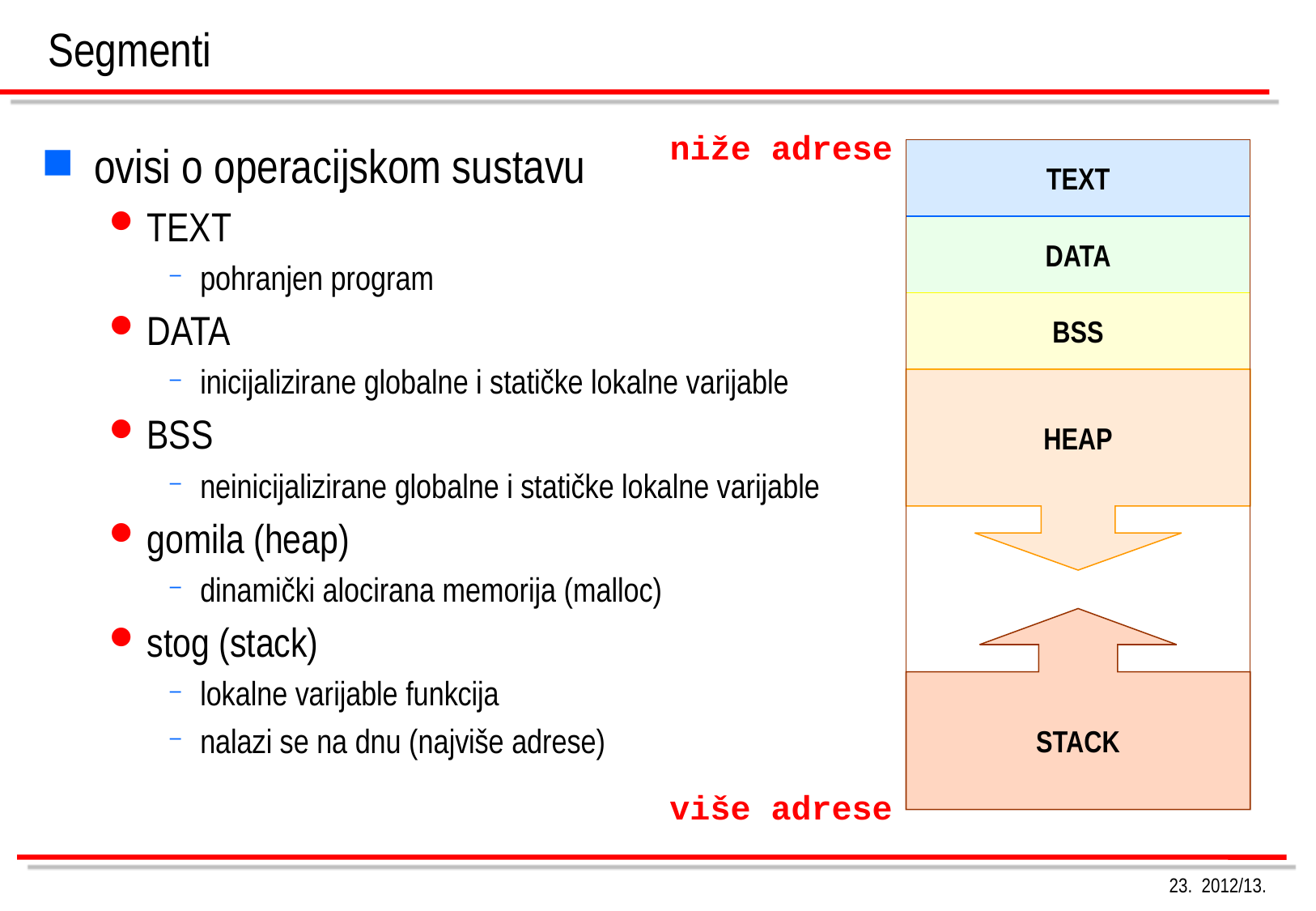

# Segmenti
niže adrese
ovisi o operacijskom sustavu
TEXT
pohranjen program
DATA
inicijalizirane globalne i statičke lokalne varijable
BSS
neinicijalizirane globalne i statičke lokalne varijable
gomila (heap)
dinamički alocirana memorija (malloc)
stog (stack)
lokalne varijable funkcija
nalazi se na dnu (najviše adrese)
TEXT

DATA
BSS
HEAP
STACK
više adrese
23.  2012/13.